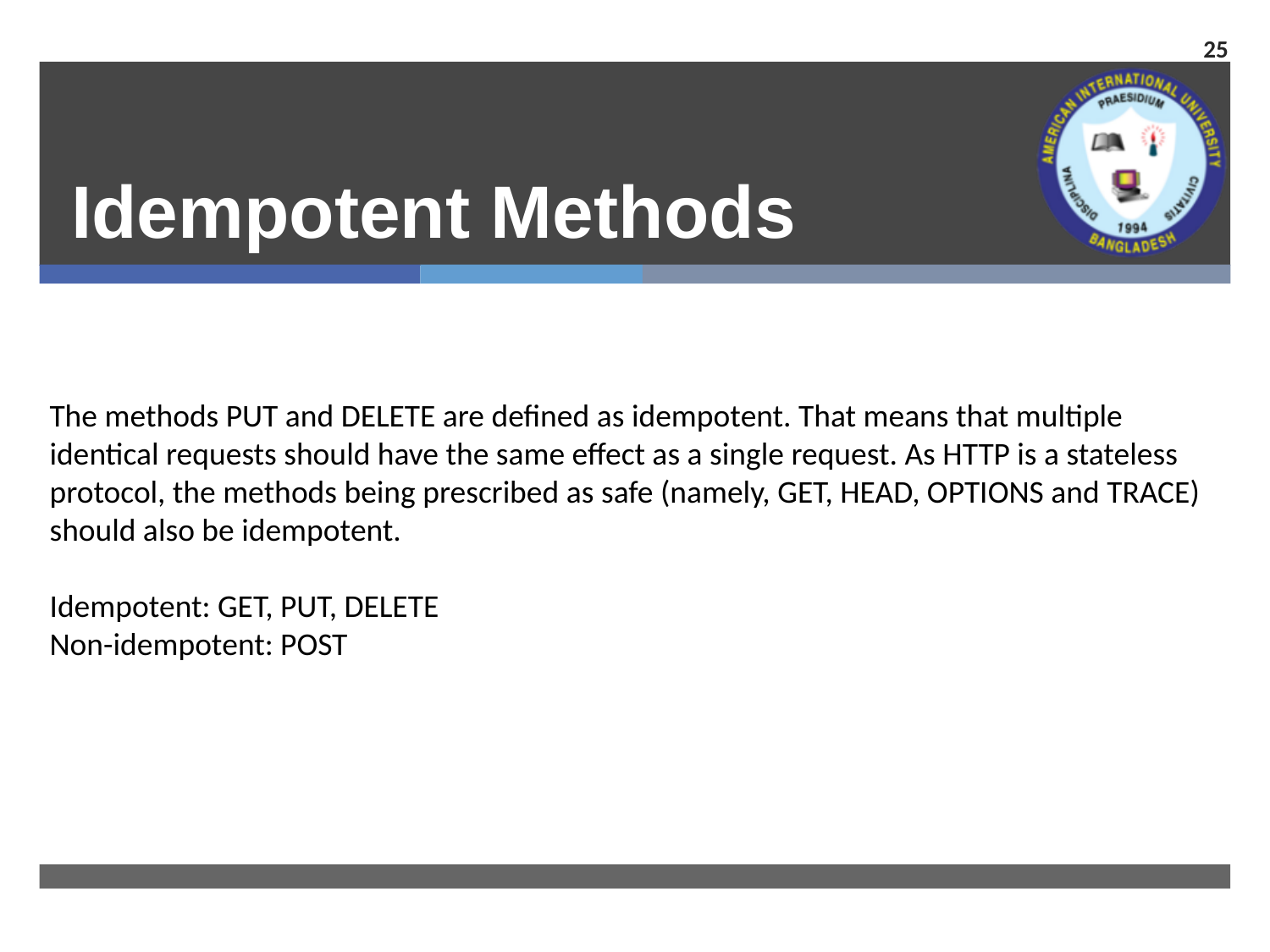

25
# Idempotent Methods
The methods PUT and DELETE are defined as idempotent. That means that multiple identical requests should have the same effect as a single request. As HTTP is a stateless protocol, the methods being prescribed as safe (namely, GET, HEAD, OPTIONS and TRACE) should also be idempotent.

Idempotent: GET, PUT, DELETE
Non-idempotent: POST